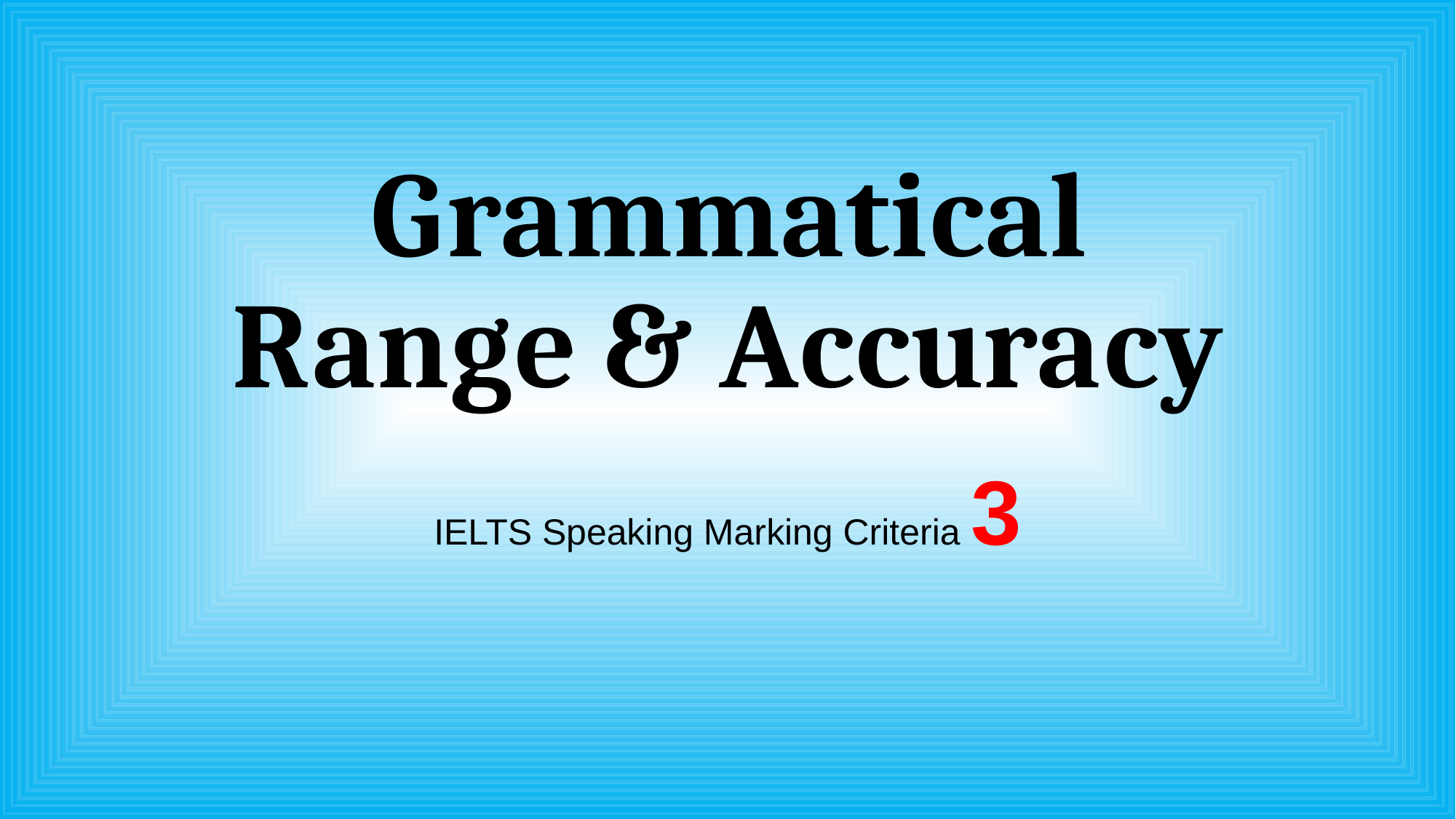

# Grammatical Range & Accuracy
IELTS Speaking Marking Criteria 3